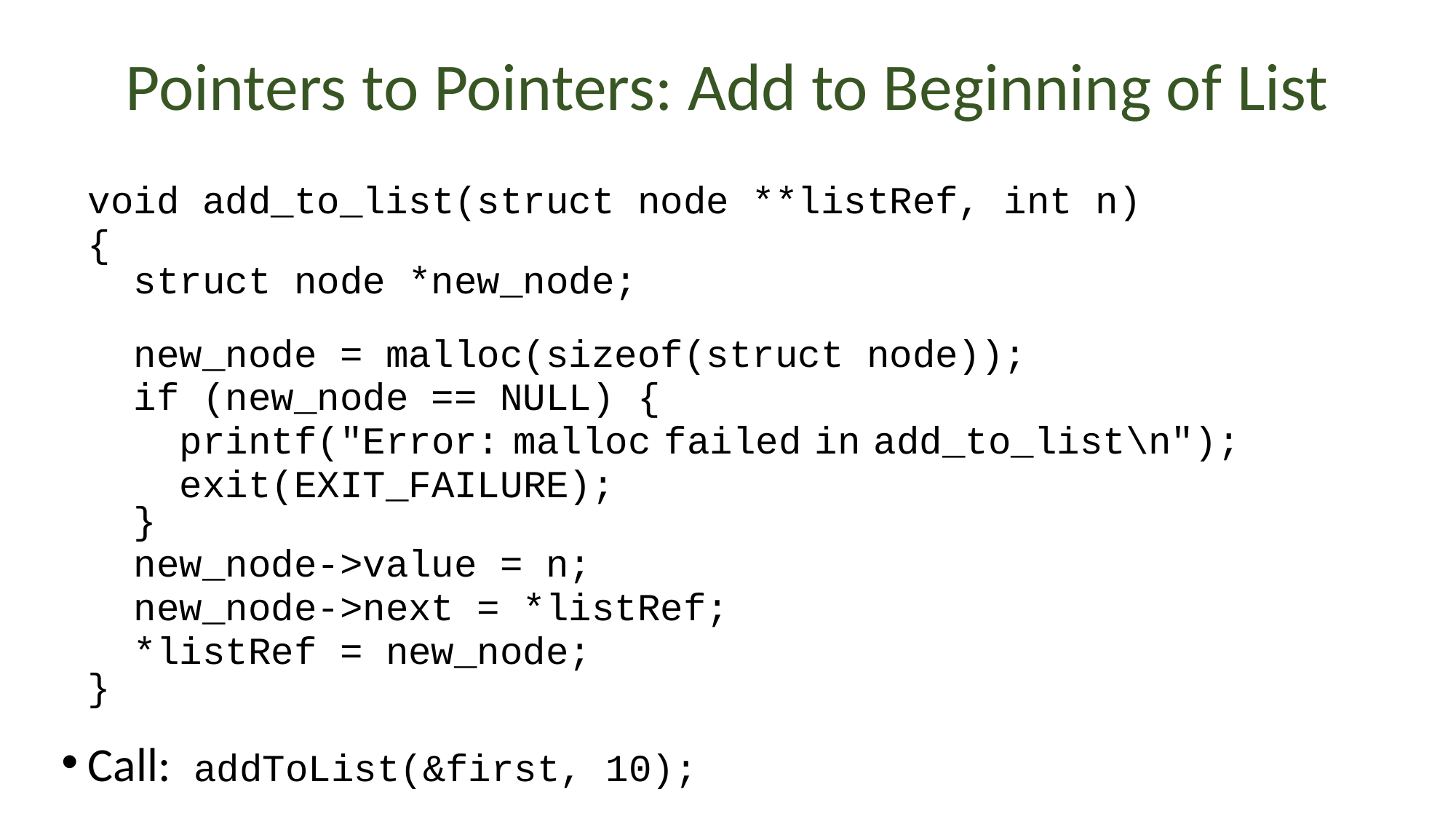

# Pointers to Pointers: Add to Beginning of List
	void add_to_list(struct node **listRef, int n)
	{
	  struct node *new_node;

	  new_node = malloc(sizeof(struct node));
	  if (new_node == NULL) {
	    printf("Error: malloc failed in add_to_list\n");
	    exit(EXIT_FAILURE);
	  }
	  new_node->value = n;
	  new_node->next = *listRef;
	  *listRef = new_node;
	}

Call: addToList(&first, 10);